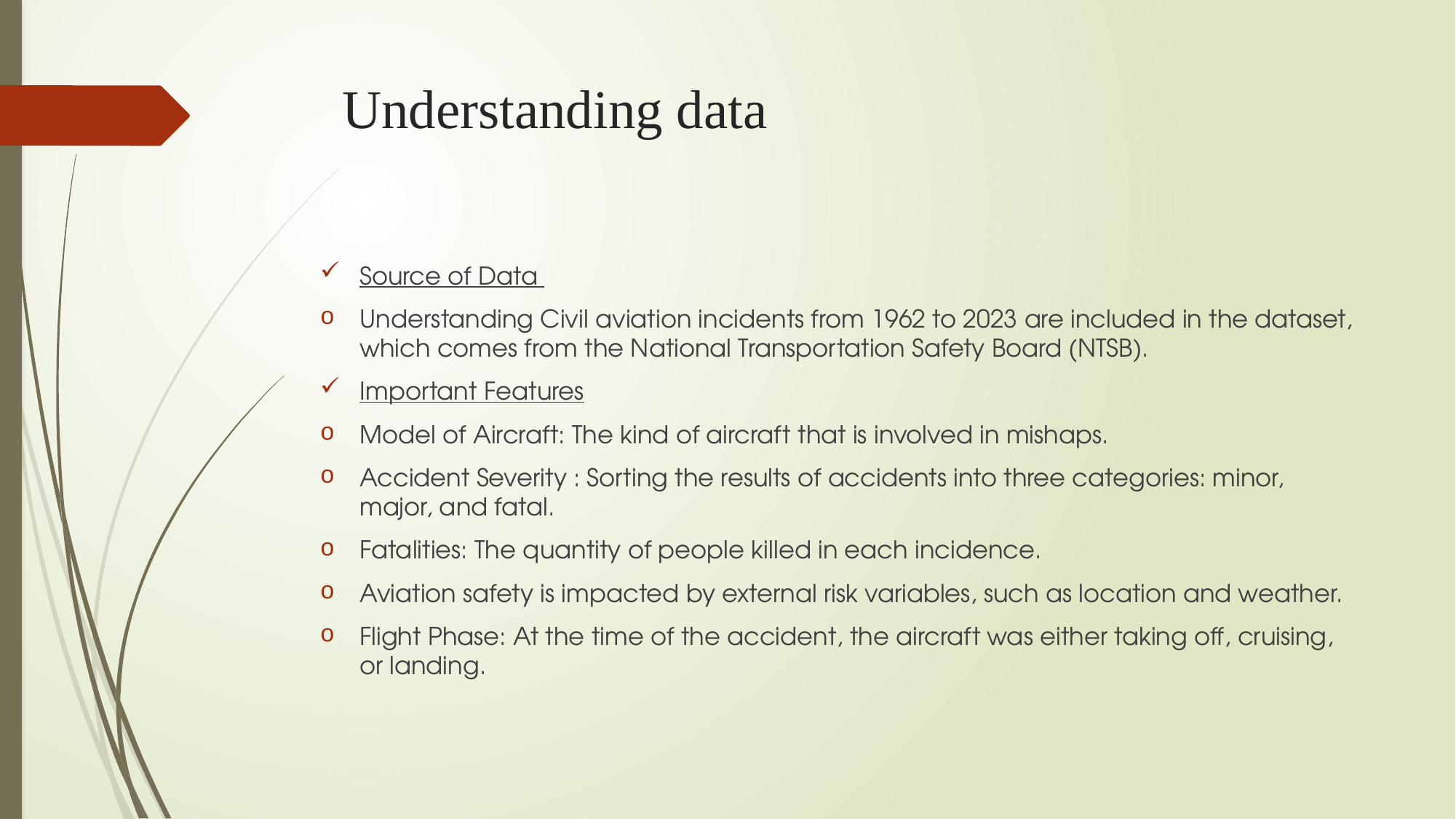

# Understanding data
Source of Data
Understanding Civil aviation incidents from 1962 to 2023 are included in the dataset, which comes from the National Transportation Safety Board (NTSB).
Important Features
Model of Aircraft: The kind of aircraft that is involved in mishaps.
Accident Severity : Sorting the results of accidents into three categories: minor, major, and fatal.
Fatalities: The quantity of people killed in each incidence.
Aviation safety is impacted by external risk variables, such as location and weather.
Flight Phase: At the time of the accident, the aircraft was either taking off, cruising, or landing.